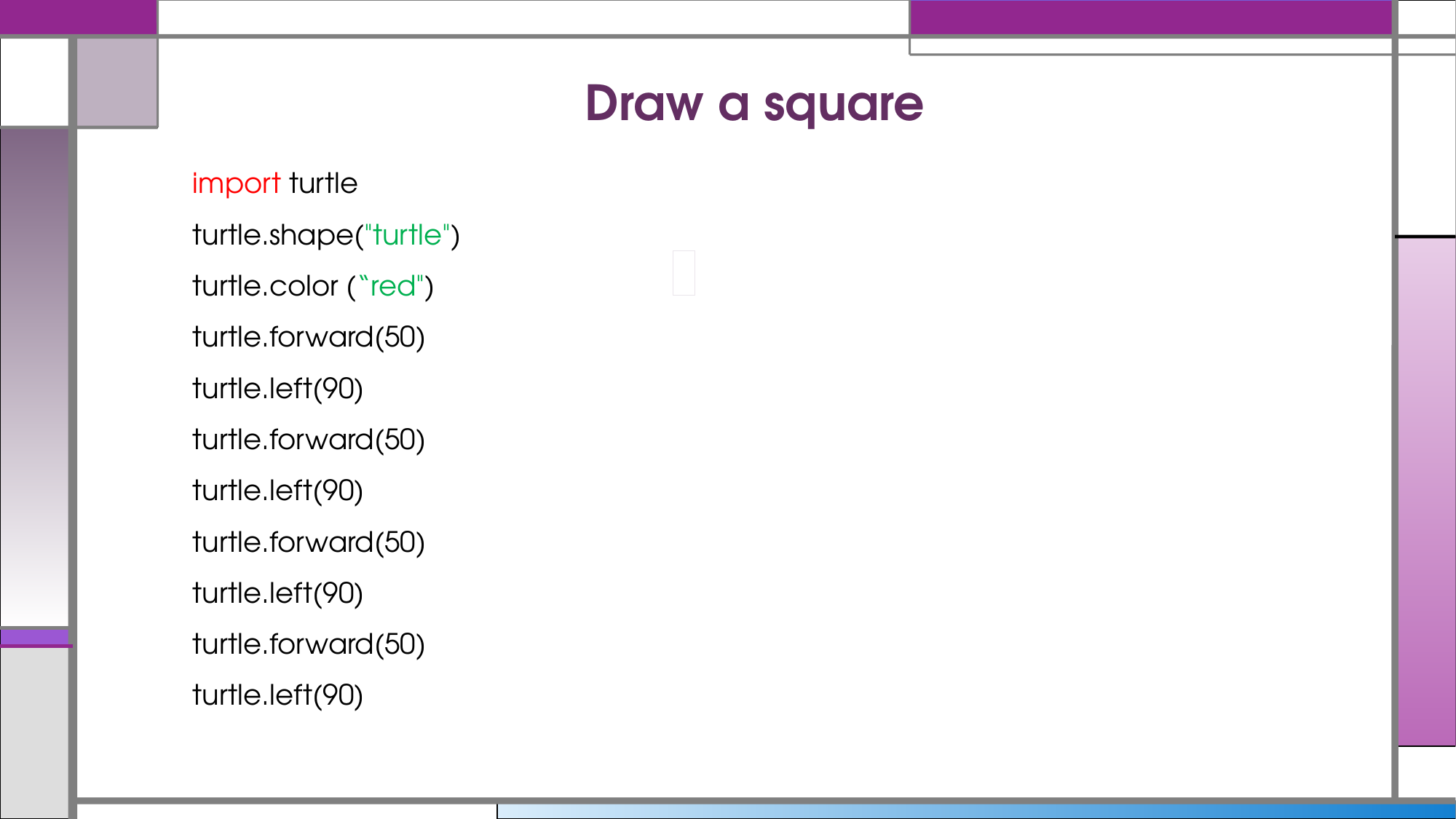

# Draw a square
import turtle
turtle.shape("turtle")
turtle.color (“red")
turtle.forward(50)
turtle.left(90)
turtle.forward(50)
turtle.left(90)
turtle.forward(50)
turtle.left(90)
turtle.forward(50)
turtle.left(90)